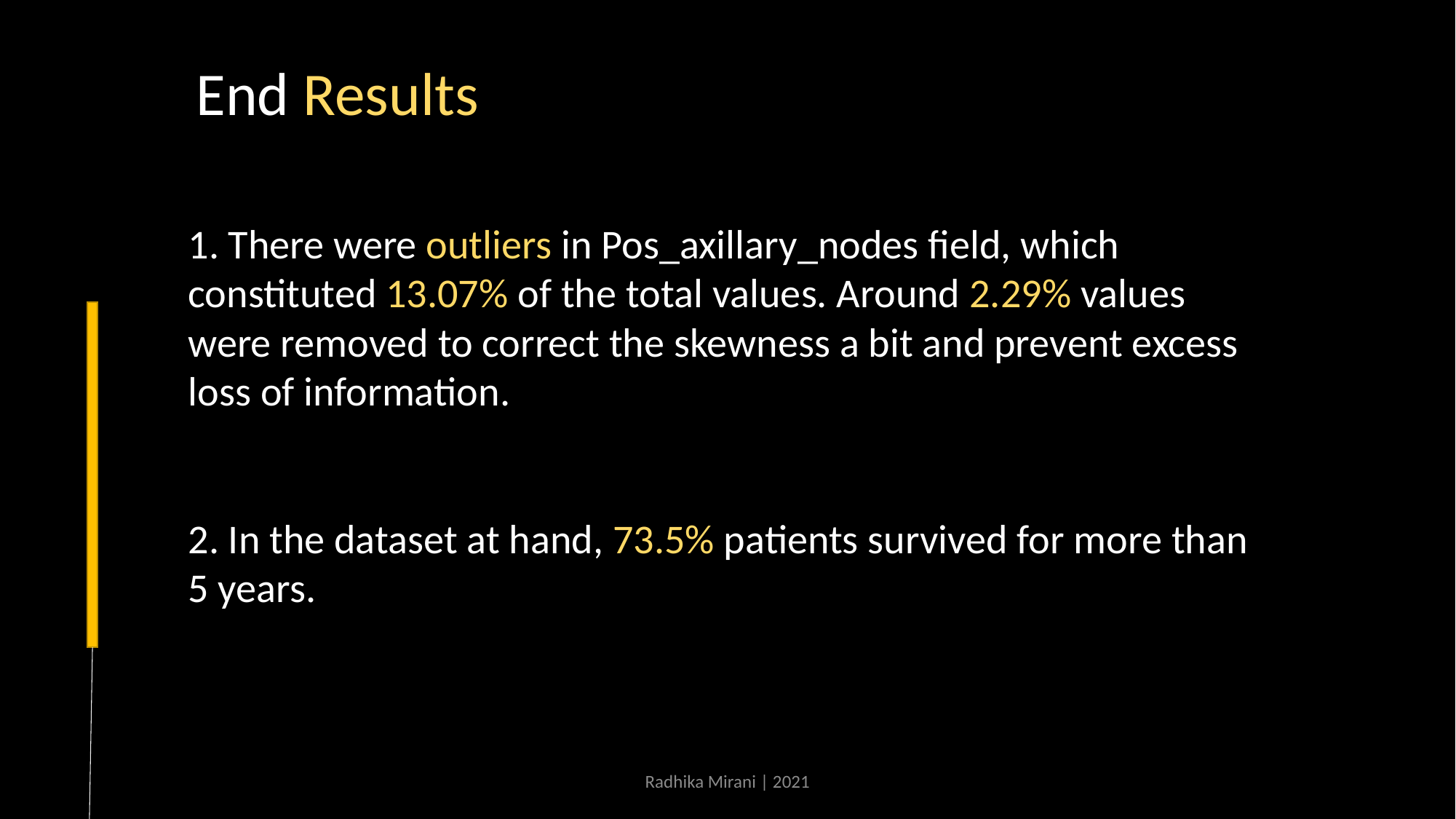

End Results
1. There were outliers in Pos_axillary_nodes field, which constituted 13.07% of the total values. Around 2.29% values were removed to correct the skewness a bit and prevent excess loss of information.

2. In the dataset at hand, 73.5% patients survived for more than 5 years.

Radhika Mirani | 2021